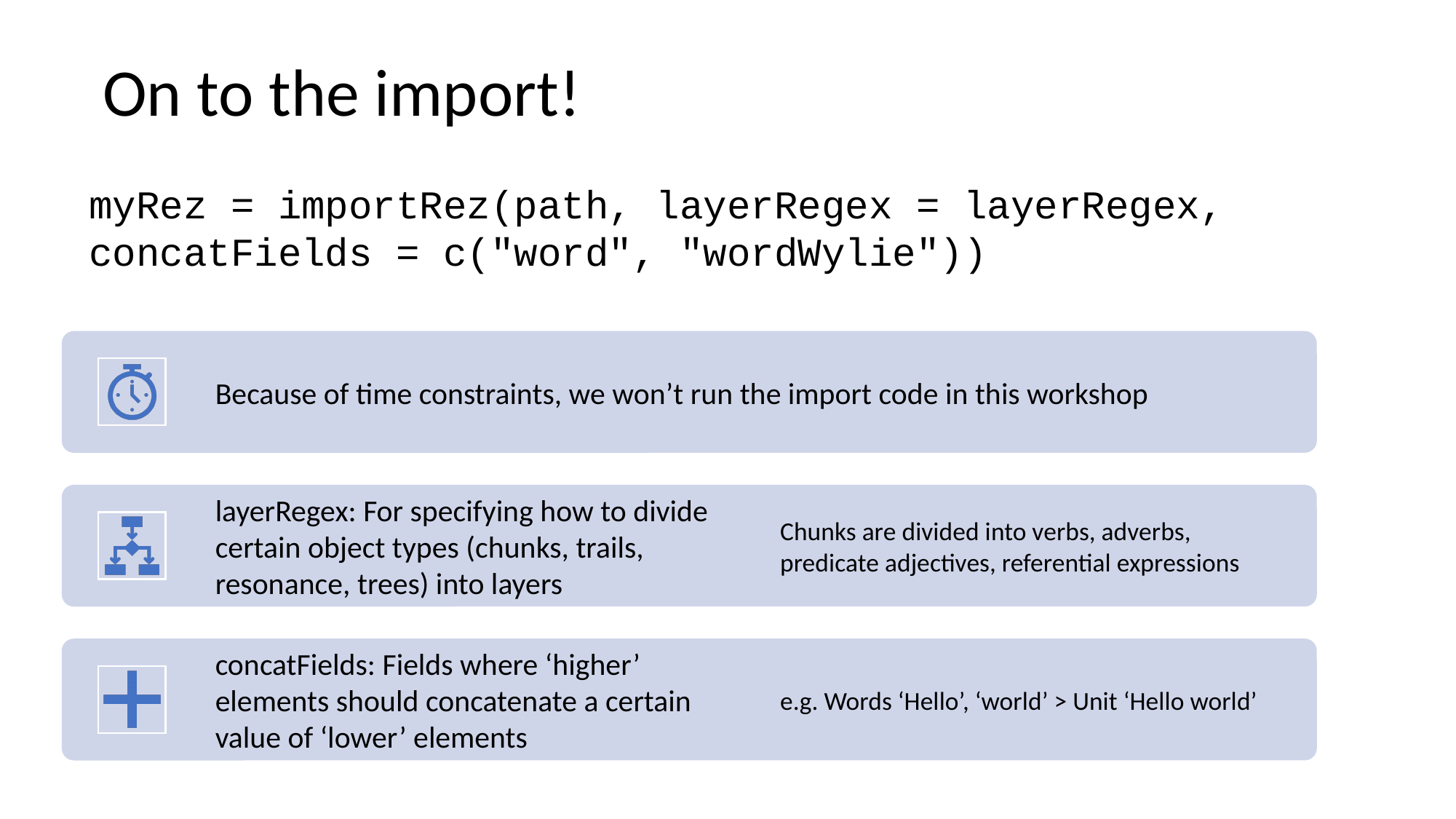

# On to the import!
myRez = importRez(path, layerRegex = layerRegex, concatFields = c("word", "wordWylie"))
Because of time constraints, we won’t run the import code in this workshop
layerRegex: For specifying how to divide certain object types (chunks, trails, resonance, trees) into layers
Chunks are divided into verbs, adverbs, predicate adjectives, referential expressions
concatFields: Fields where ‘higher’ elements should concatenate a certain value of ‘lower’ elements
e.g. Words ‘Hello’, ‘world’ > Unit ‘Hello world’